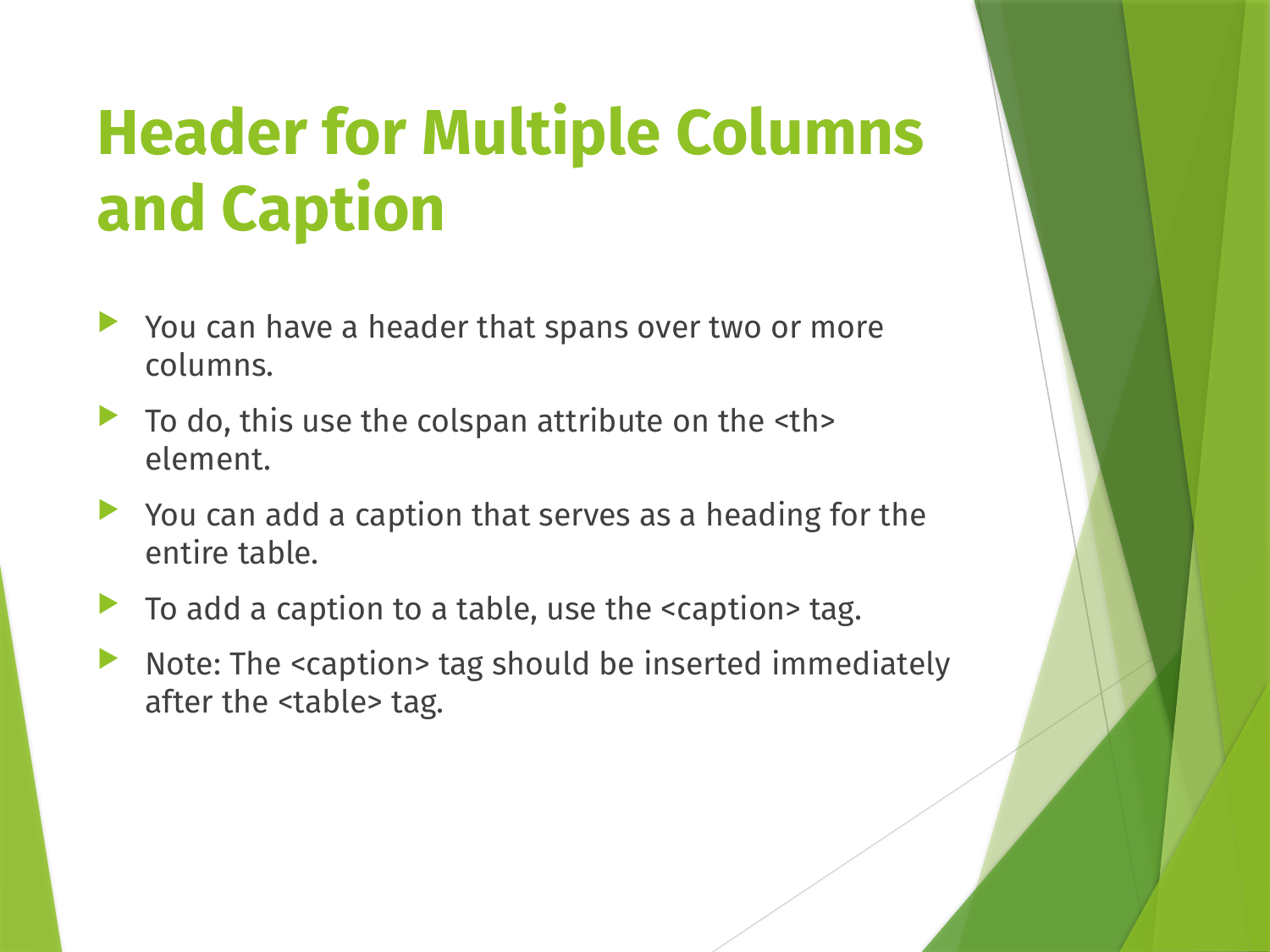

# Header for Multiple Columns and Caption
You can have a header that spans over two or more columns.
To do, this use the colspan attribute on the <th> element.
You can add a caption that serves as a heading for the entire table.
To add a caption to a table, use the <caption> tag.
Note: The <caption> tag should be inserted immediately after the <table> tag.